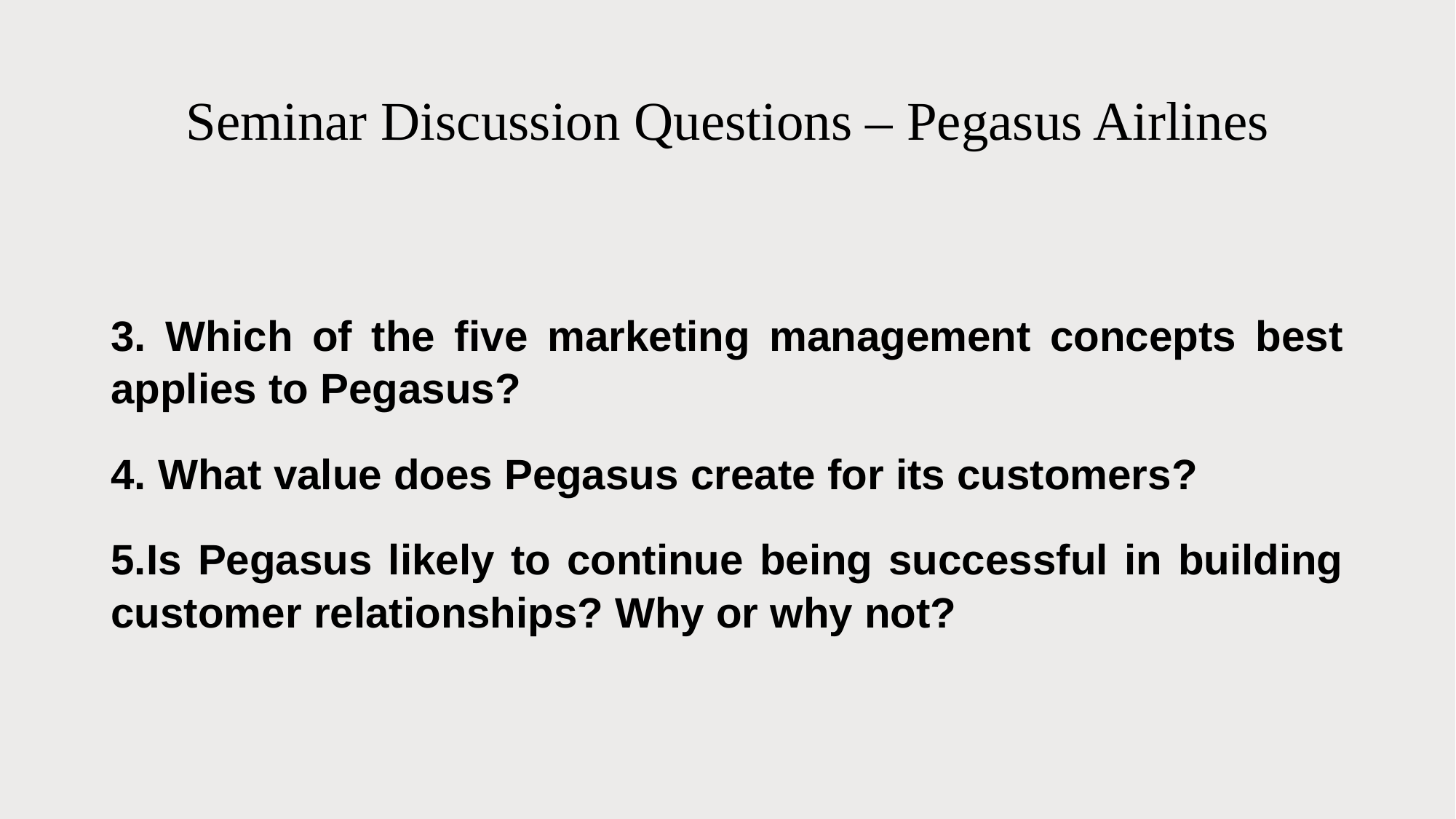

# Seminar Discussion Questions – Pegasus Airlines

3. Which of the five marketing management concepts best applies to Pegasus?
4. What value does Pegasus create for its customers?
5.Is Pegasus likely to continue being successful in building customer relationships? Why or why not?